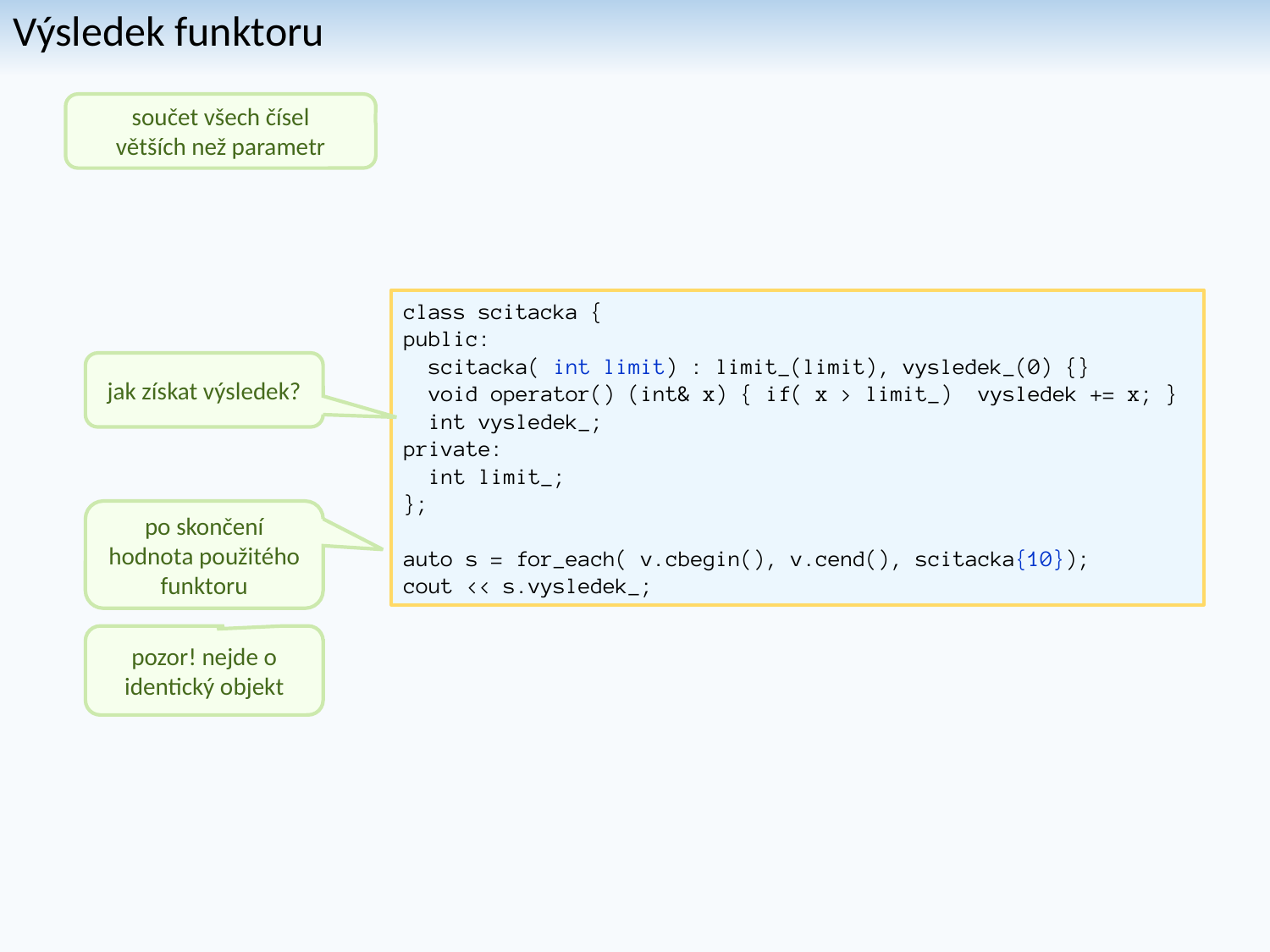

Výsledek funktoru
součet všech čísel
větších než parametr
class scitacka {
public:
  scitacka( int limit) : limit_(limit), vysledek_(0) {}
  void operator() (int& x) { if( x > limit_)  vysledek += x; }
  int vysledek_;
private:
  int limit_;
};

auto s = for_each( v.cbegin(), v.cend(), scitacka{10});
cout << s.vysledek_;
jak získat výsledek?
po skončení
hodnota použitého funktoru
pozor! nejde o identický objekt